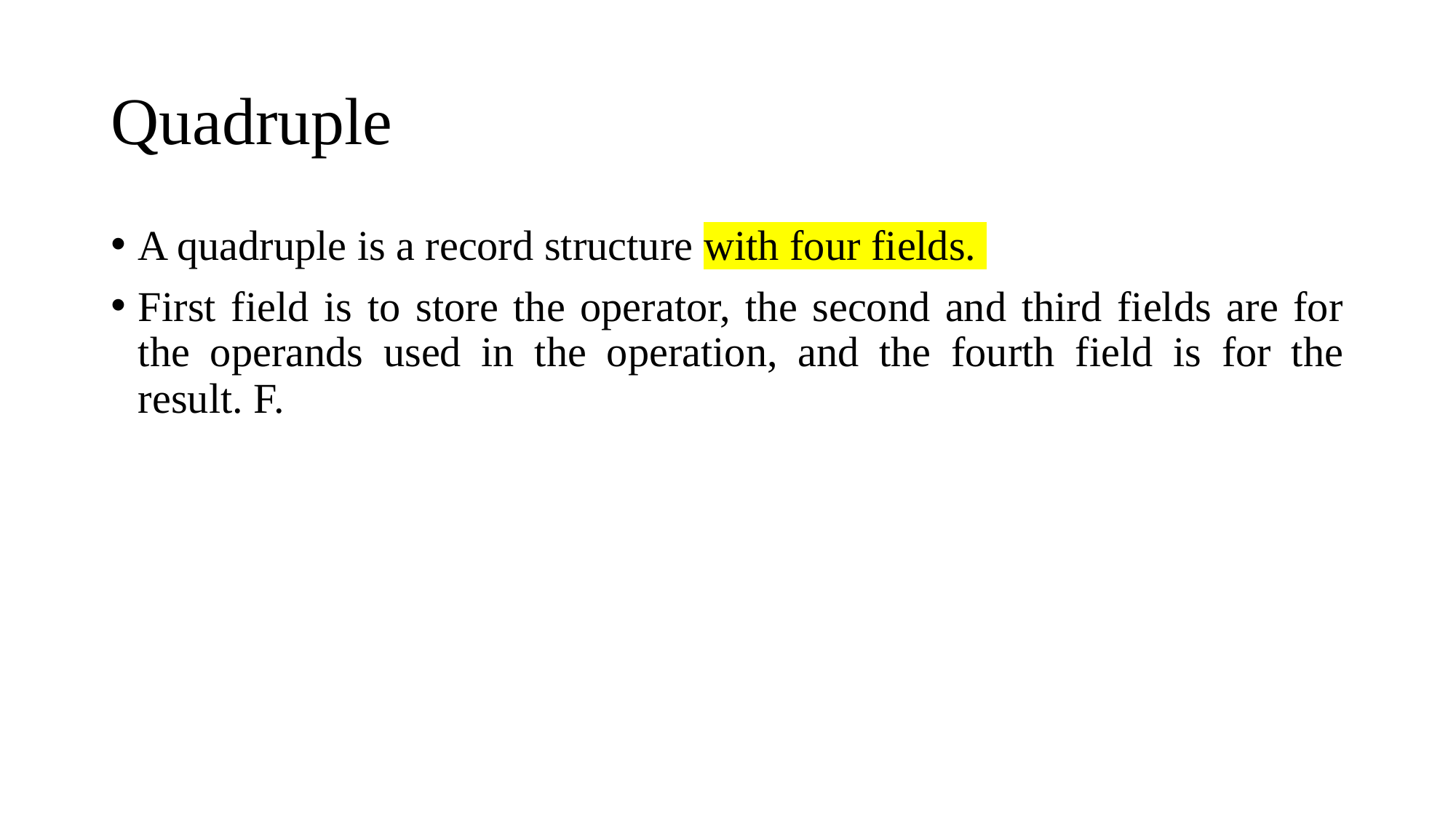

# Quadruple
A quadruple is a record structure with four fields.
First field is to store the operator, the second and third fields are for the operands used in the operation, and the fourth field is for the result. F.